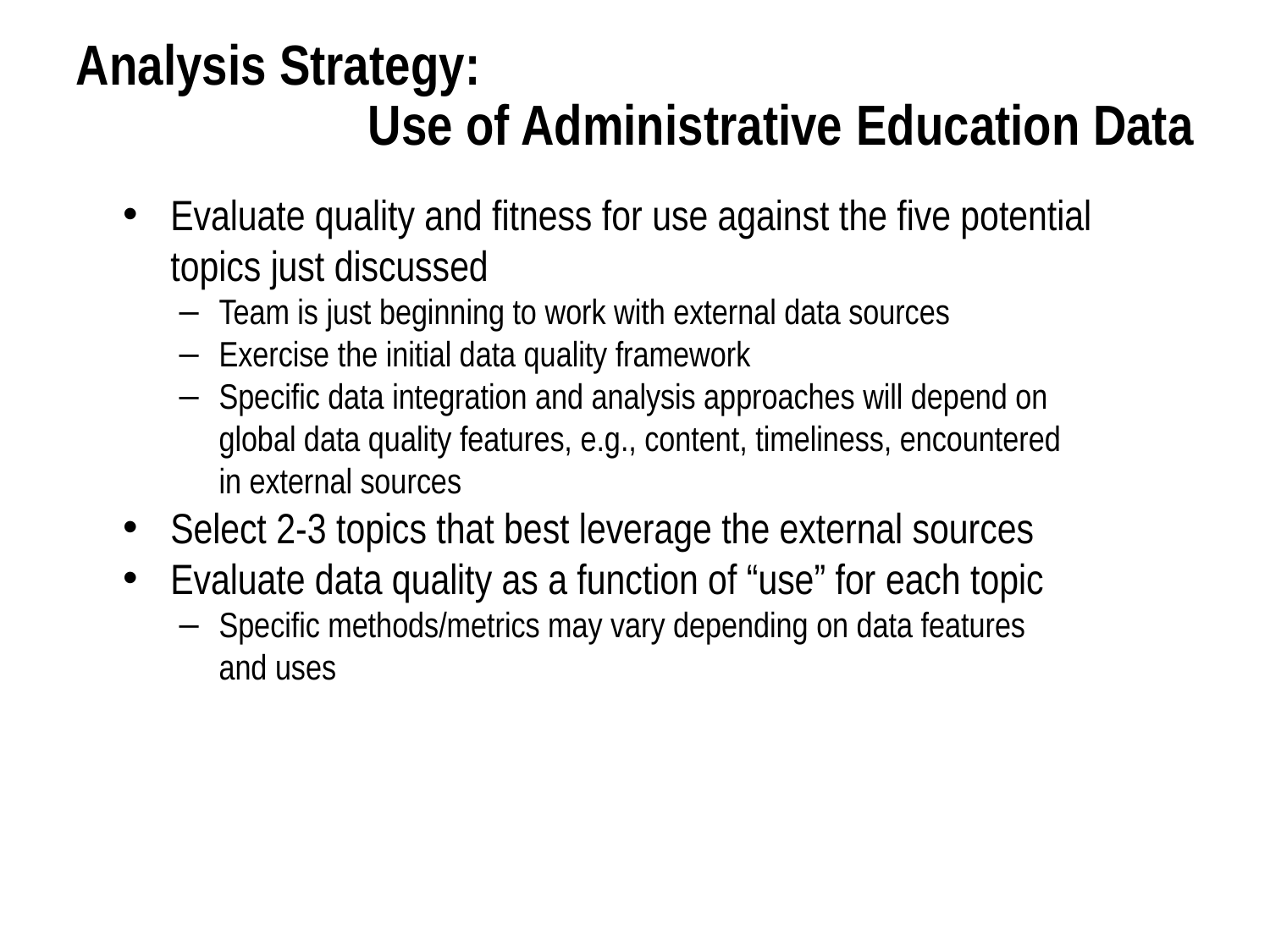

Analysis Strategy:
Use of Administrative Education Data
Evaluate quality and fitness for use against the five potential topics just discussed
Team is just beginning to work with external data sources
Exercise the initial data quality framework
Specific data integration and analysis approaches will depend on global data quality features, e.g., content, timeliness, encountered  in external sources
Select 2-3 topics that best leverage the external sources
Evaluate data quality as a function of “use” for each topic
Specific methods/metrics may vary depending on data features    and uses